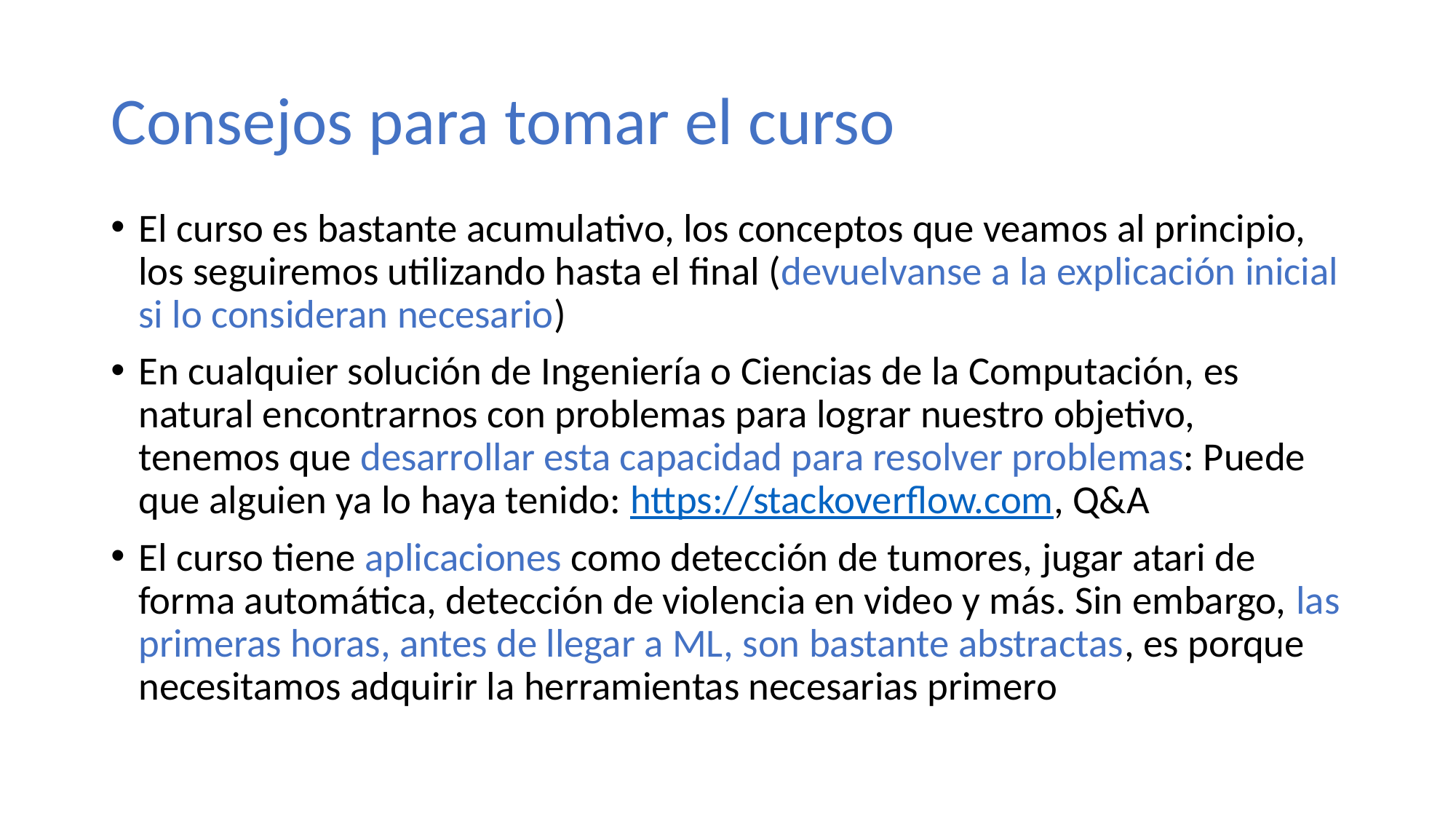

# Consejos para tomar el curso
El curso es bastante acumulativo, los conceptos que veamos al principio, los seguiremos utilizando hasta el final (devuelvanse a la explicación inicial si lo consideran necesario)
En cualquier solución de Ingeniería o Ciencias de la Computación, es natural encontrarnos con problemas para lograr nuestro objetivo, tenemos que desarrollar esta capacidad para resolver problemas: Puede que alguien ya lo haya tenido: https://stackoverflow.com, Q&A
El curso tiene aplicaciones como detección de tumores, jugar atari de forma automática, detección de violencia en video y más. Sin embargo, las primeras horas, antes de llegar a ML, son bastante abstractas, es porque necesitamos adquirir la herramientas necesarias primero